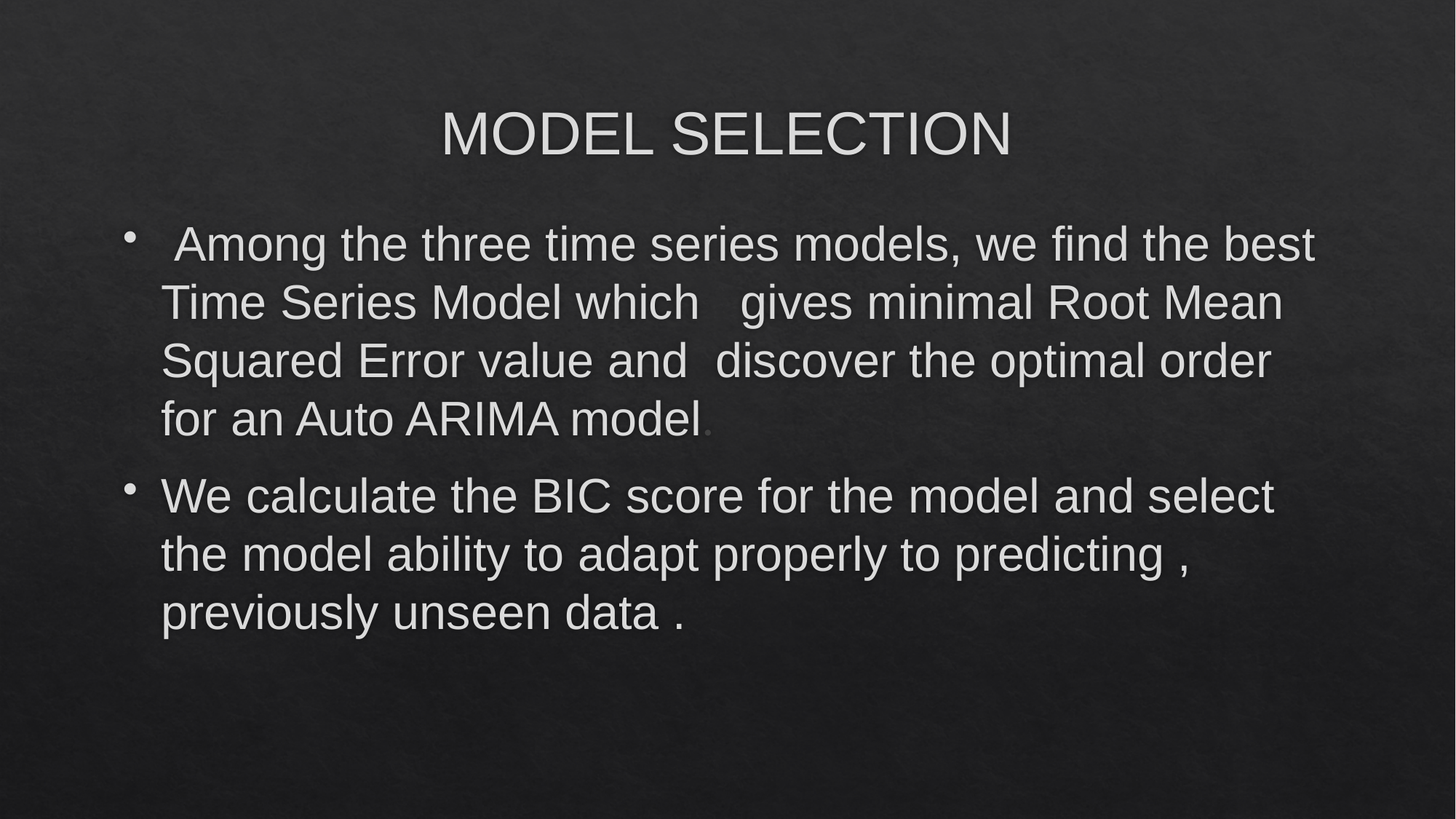

# MODEL SELECTION
 Among the three time series models, we find the best Time Series Model which   gives minimal Root Mean Squared Error value and  discover the optimal order for an Auto ARIMA model.
We calculate the BIC score for the model and select the model ability to adapt properly to predicting , previously unseen data .